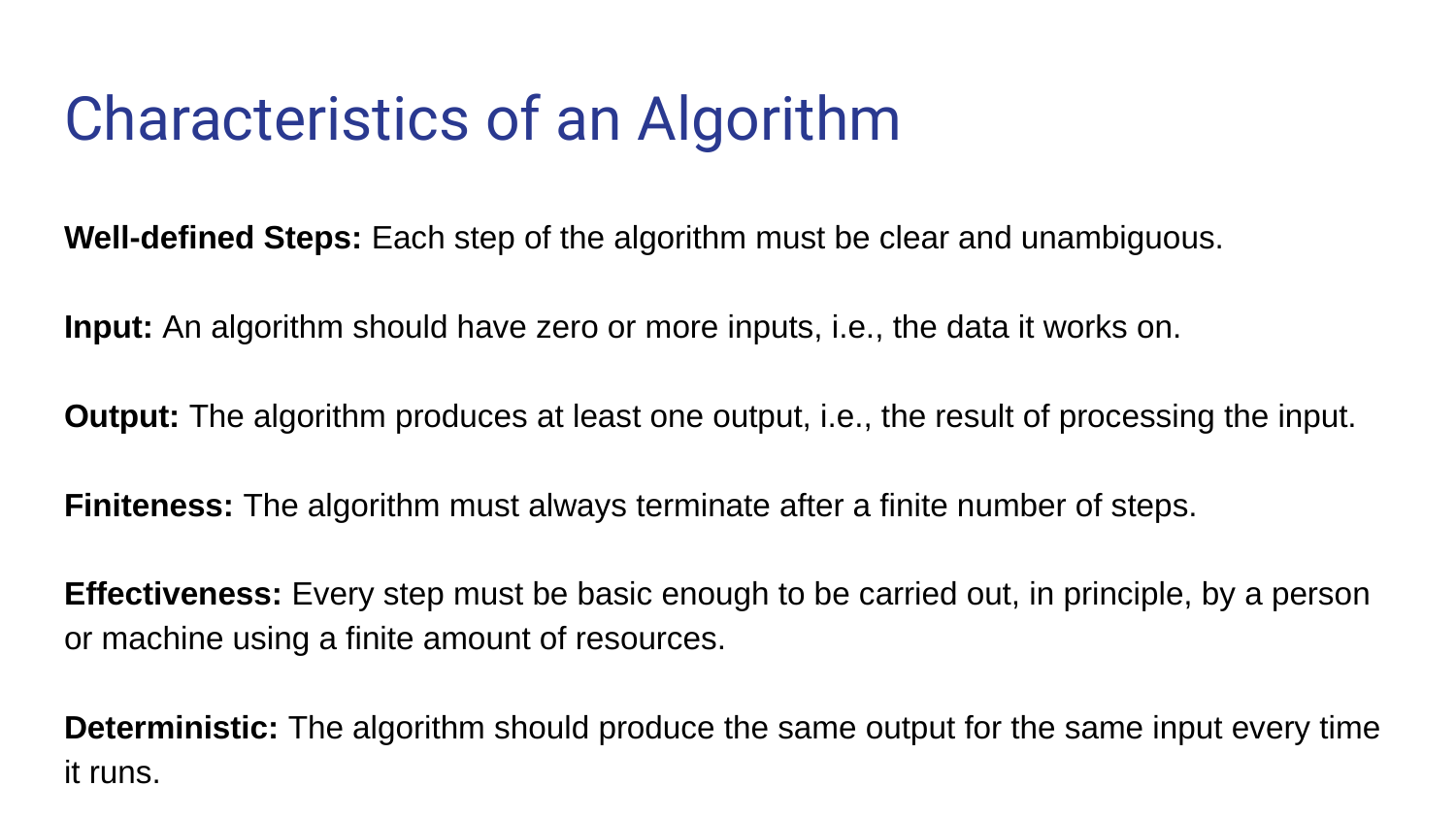

# Characteristics of an Algorithm

Well-defined Steps: Each step of the algorithm must be clear and unambiguous.
Input: An algorithm should have zero or more inputs, i.e., the data it works on.
Output: The algorithm produces at least one output, i.e., the result of processing the input.
Finiteness: The algorithm must always terminate after a finite number of steps.
Effectiveness: Every step must be basic enough to be carried out, in principle, by a person or machine using a finite amount of resources.
Deterministic: The algorithm should produce the same output for the same input every time it runs.